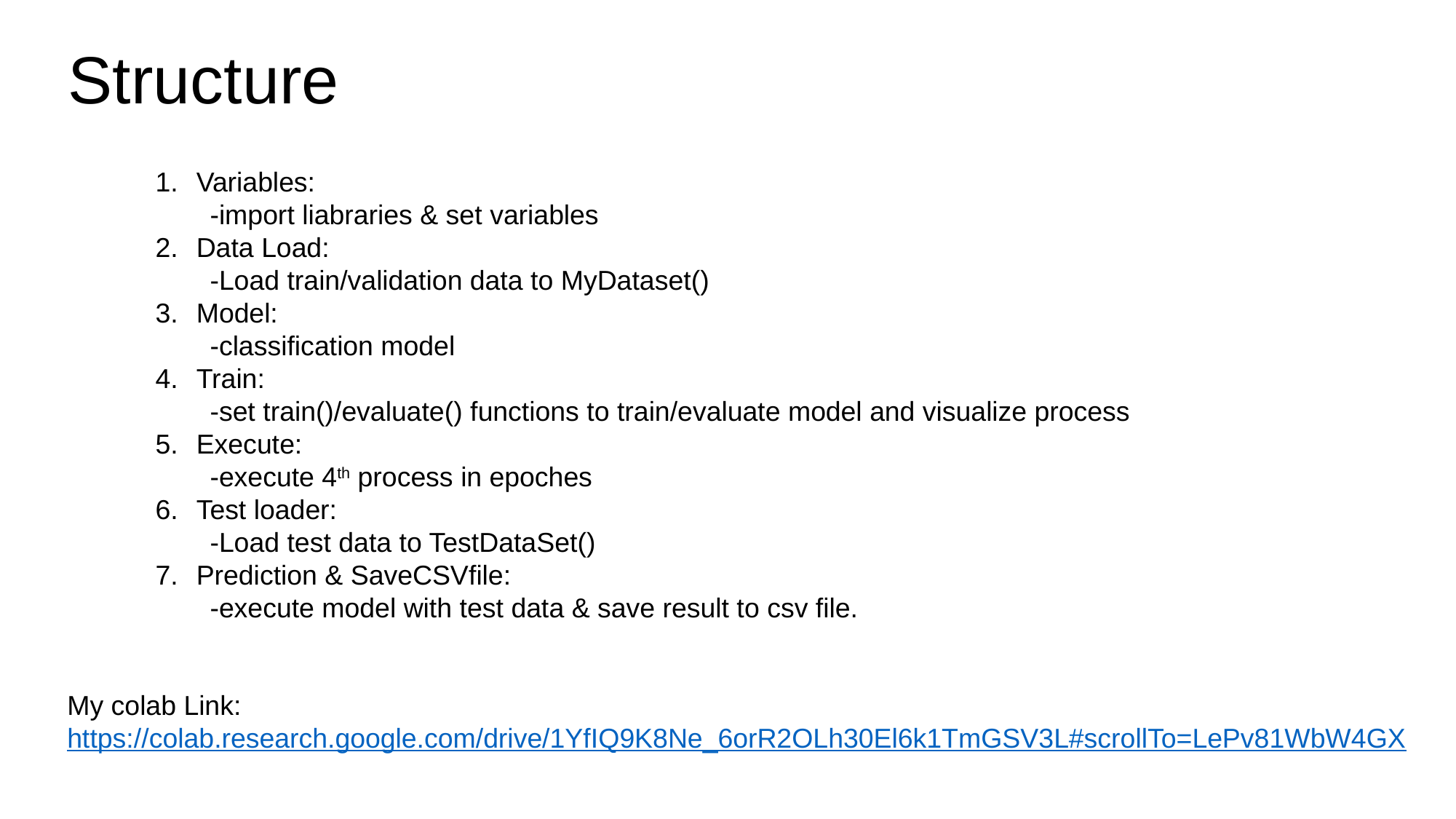

Structure
Variables:
-import liabraries & set variables
Data Load:
-Load train/validation data to MyDataset()
Model:
-classification model
Train:
-set train()/evaluate() functions to train/evaluate model and visualize process
Execute:
-execute 4th process in epoches
Test loader:
-Load test data to TestDataSet()
Prediction & SaveCSVfile:
-execute model with test data & save result to csv file.
My colab Link:
https://colab.research.google.com/drive/1YfIQ9K8Ne_6orR2OLh30El6k1TmGSV3L#scrollTo=LePv81WbW4GX